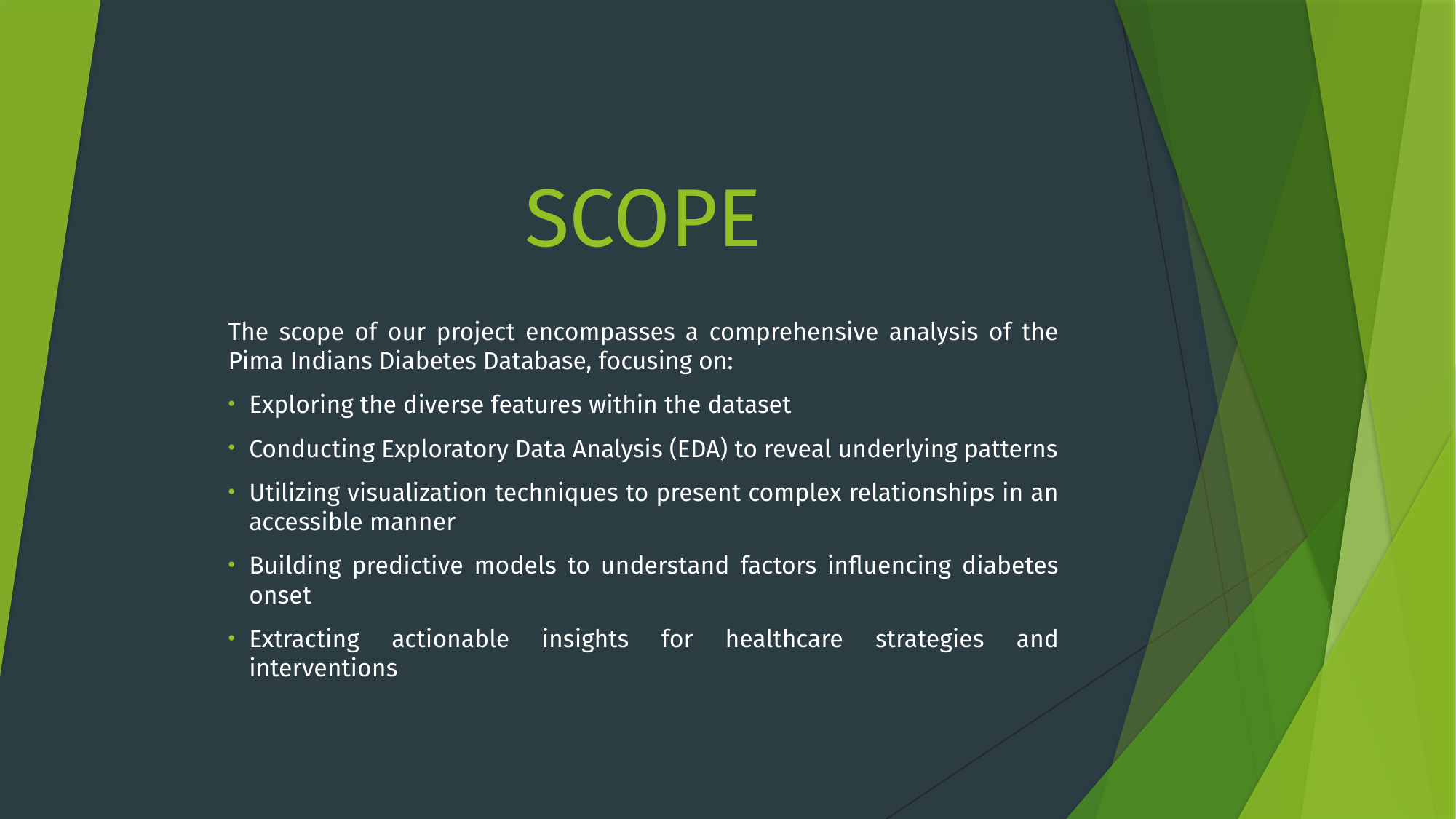

# SCOPE
The scope of our project encompasses a comprehensive analysis of the Pima Indians Diabetes Database, focusing on:
Exploring the diverse features within the dataset
Conducting Exploratory Data Analysis (EDA) to reveal underlying patterns
Utilizing visualization techniques to present complex relationships in an accessible manner
Building predictive models to understand factors influencing diabetes onset
Extracting actionable insights for healthcare strategies and interventions